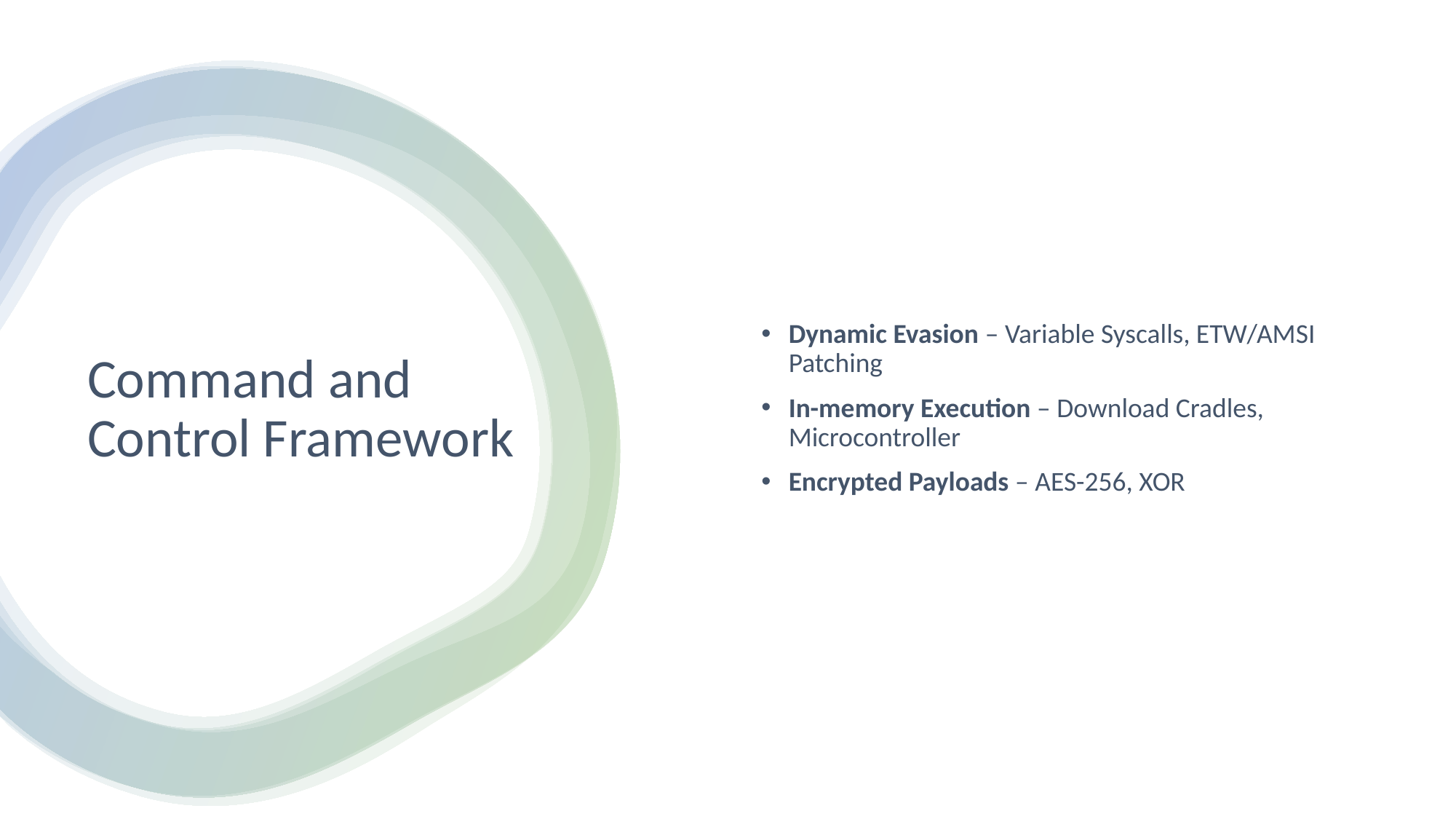

Dynamic Evasion – Variable Syscalls, ETW/AMSI Patching
In-memory Execution – Download Cradles, Microcontroller
Encrypted Payloads – AES-256, XOR
# Command and Control Framework